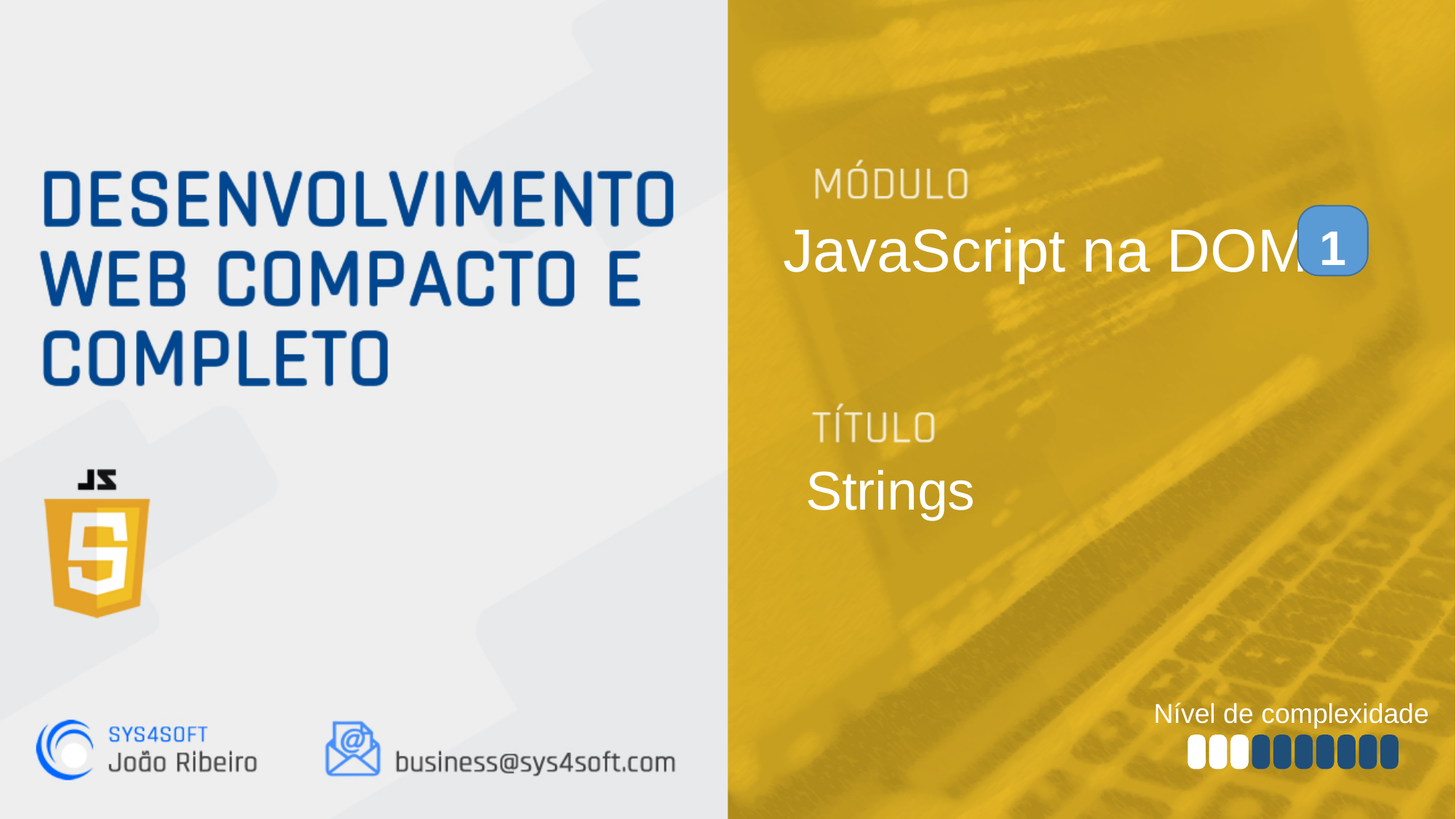

JavaScript na DOM
1
Strings
Nível de complexidade